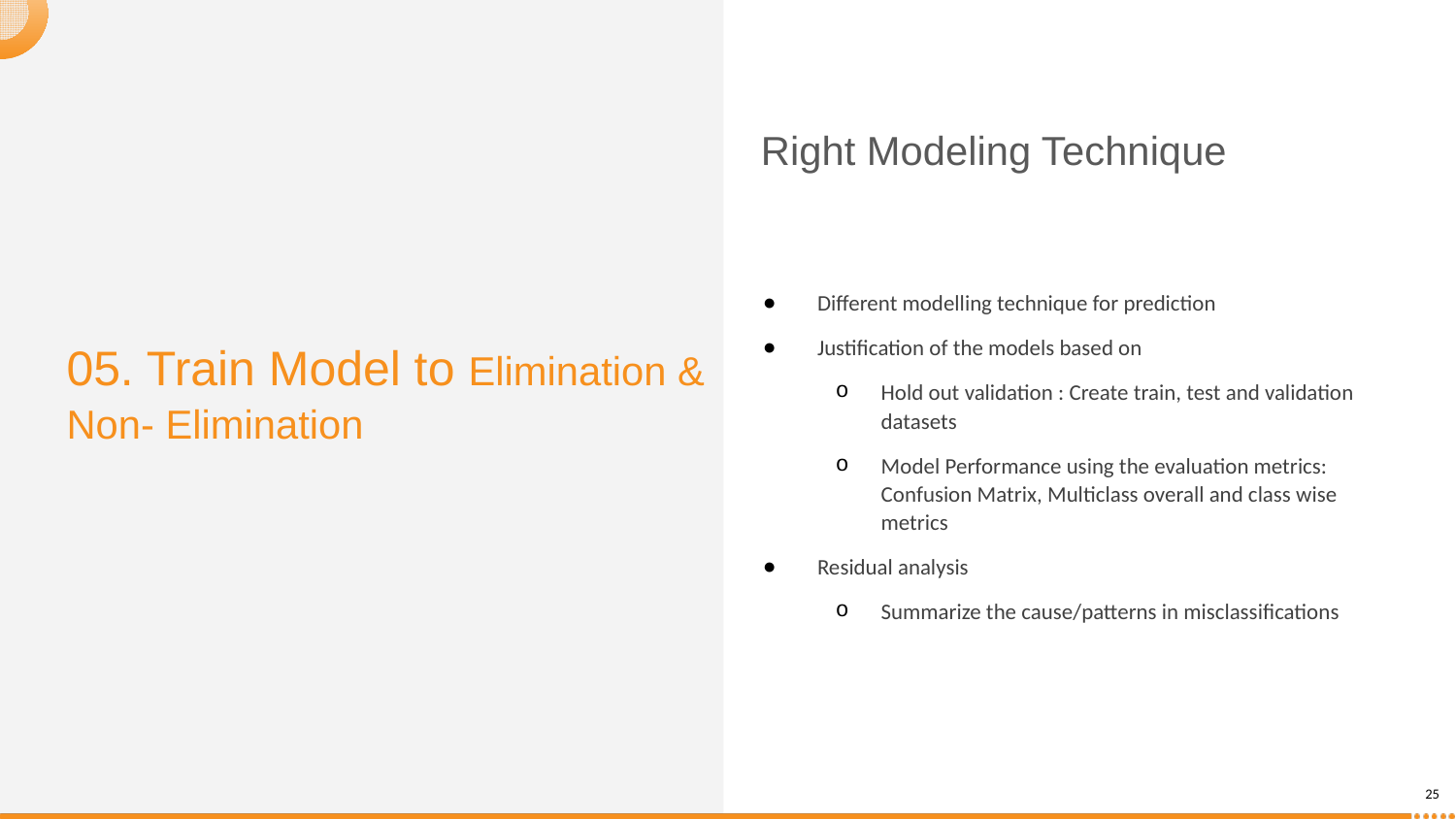

Right Modeling Technique
Different modelling technique for prediction
Justification of the models based on
Hold out validation : Create train, test and validation datasets
Model Performance using the evaluation metrics: Confusion Matrix, Multiclass overall and class wise metrics
Residual analysis
Summarize the cause/patterns in misclassifications
# 05. Train Model to Elimination & Non- Elimination